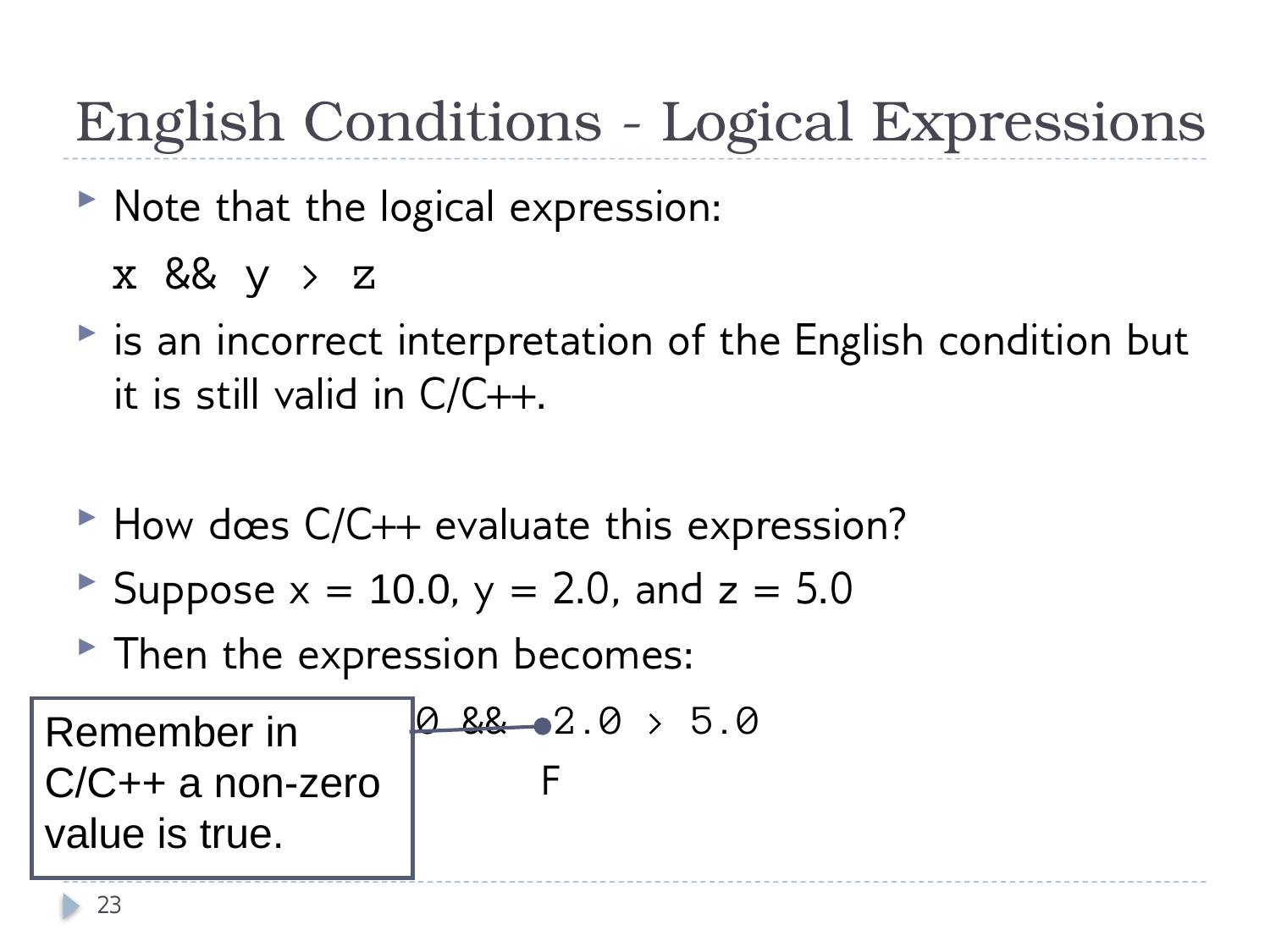

# English Conditions - Logical Expressions
Note that the logical expression:
				x && y > z
is an incorrect interpretation of the English condition but it is still valid in C/C++.

How does C/C++ evaluate this expression?
Suppose x = 10.0, y = 2.0, and z = 5.0
Then the expression becomes:
			        	        10.0 &&  2.0 > 5.0
				=>         T    &&           F
 				=>               F
Remember in C/C++ a non-zero value is true.
23